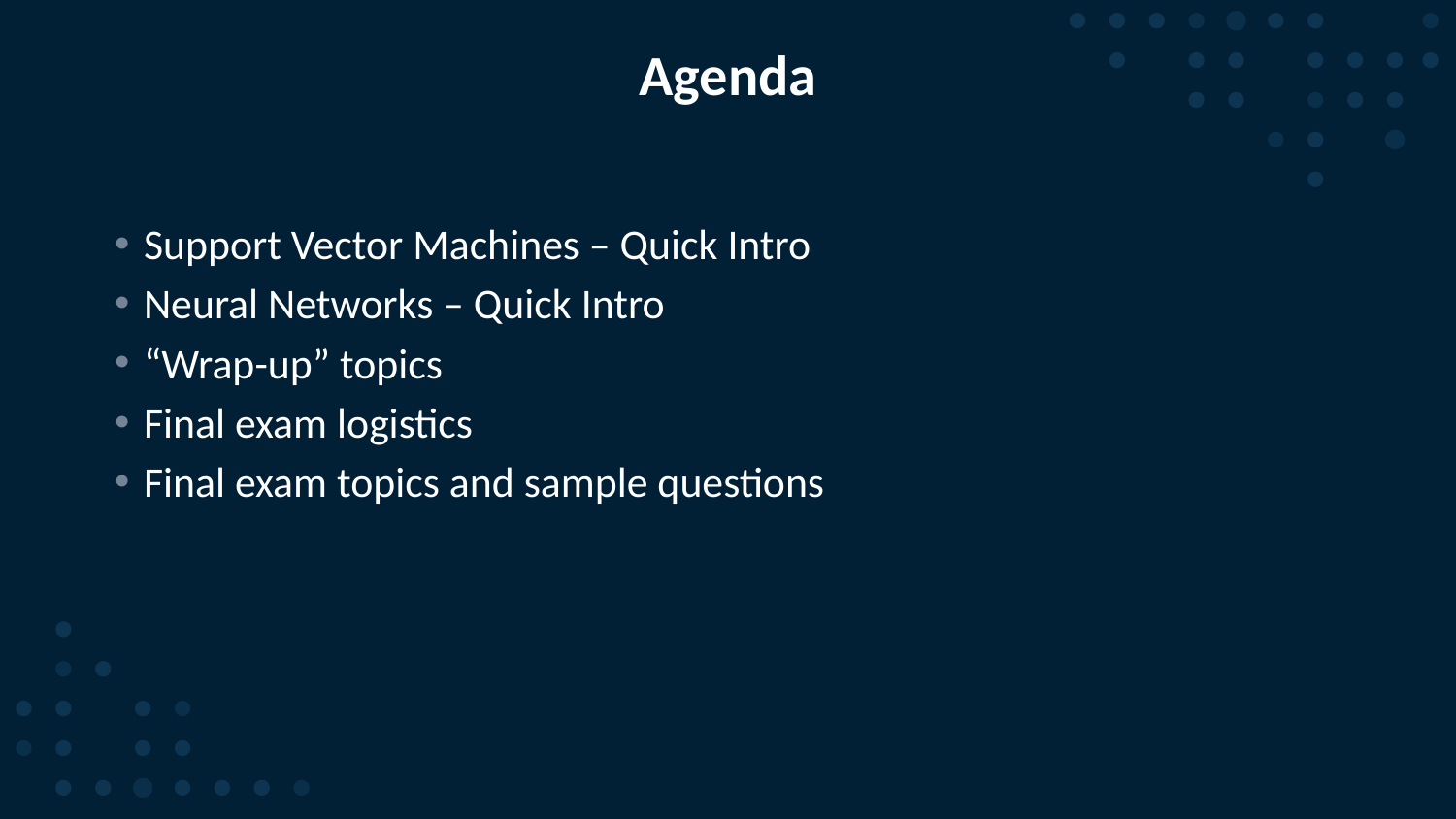

# Agenda

Support Vector Machines – Quick Intro
Neural Networks – Quick Intro
“Wrap-up” topics
Final exam logistics
Final exam topics and sample questions